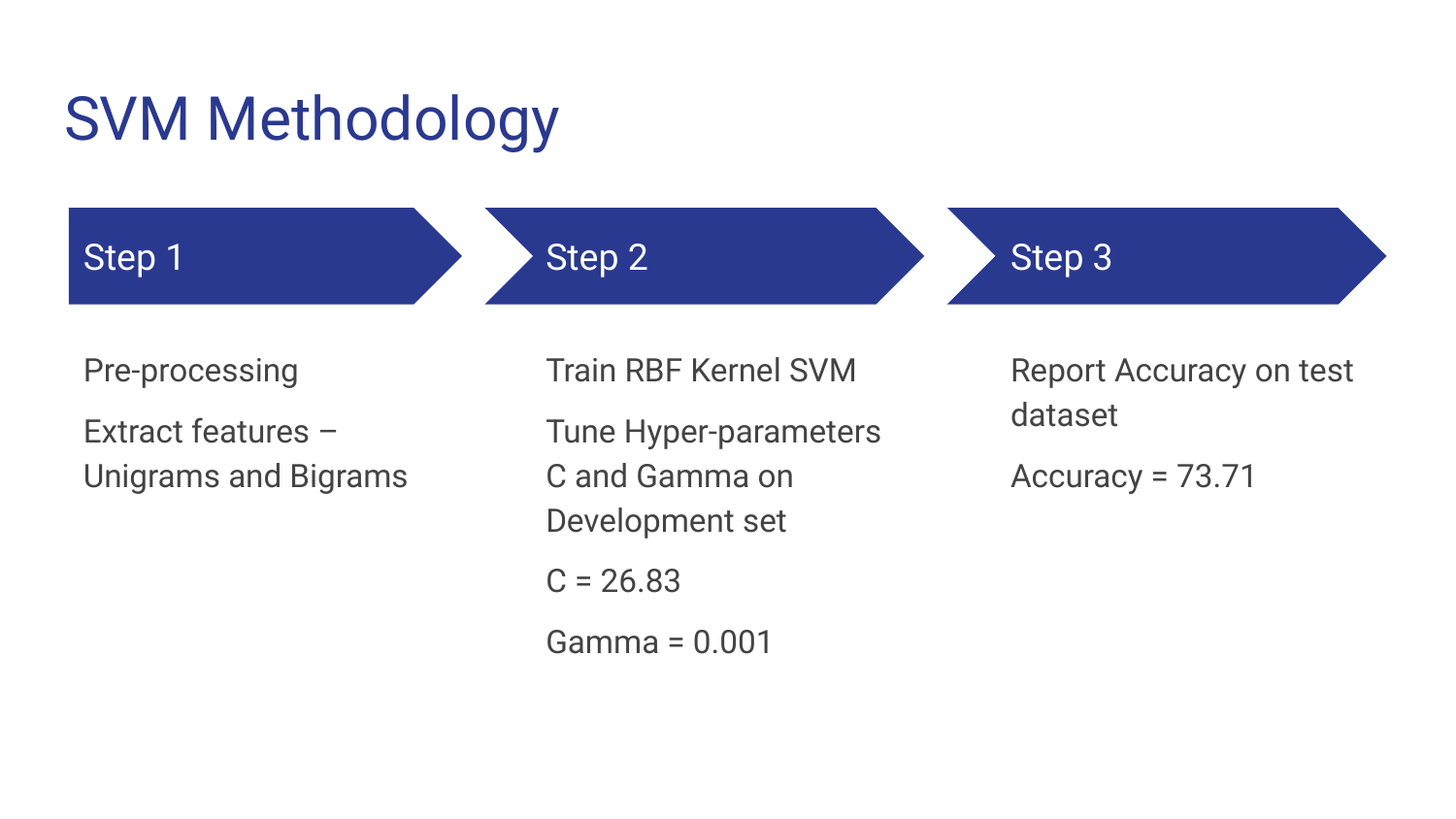

# SVM Methodology

Step 1
Step 2
Step 3
Pre-processing
Extract features – Unigrams and Bigrams
Train RBF Kernel SVM
Tune Hyper-parameters C and Gamma on Development set
C = 26.83
Gamma = 0.001
Report Accuracy on test dataset
Accuracy = 73.71